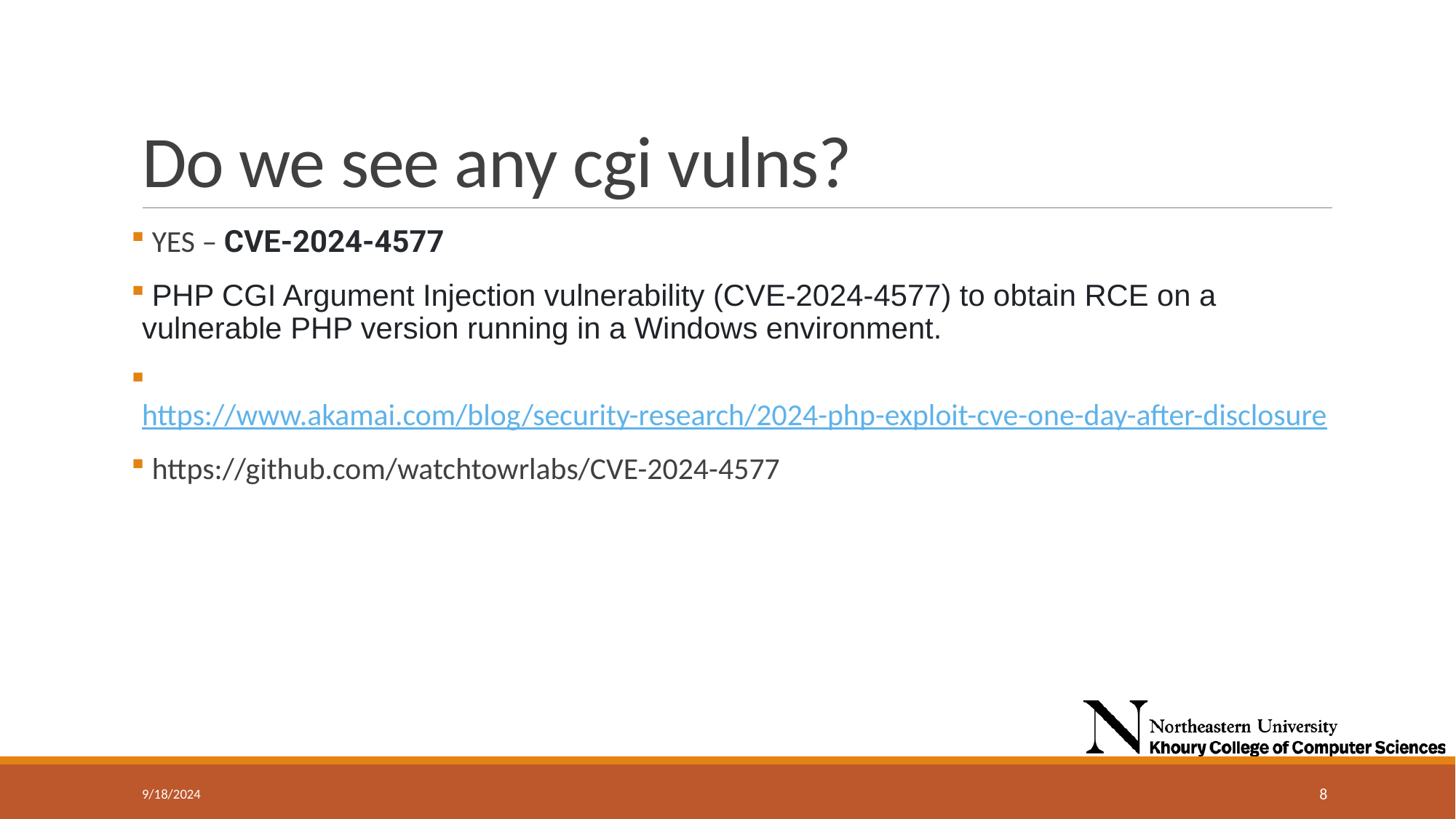

# Do we see any cgi vulns?
 YES – CVE-2024-4577
 PHP CGI Argument Injection vulnerability (CVE-2024-4577) to obtain RCE on a vulnerable PHP version running in a Windows environment.
 https://www.akamai.com/blog/security-research/2024-php-exploit-cve-one-day-after-disclosure
 https://github.com/watchtowrlabs/CVE-2024-4577
9/18/2024
8